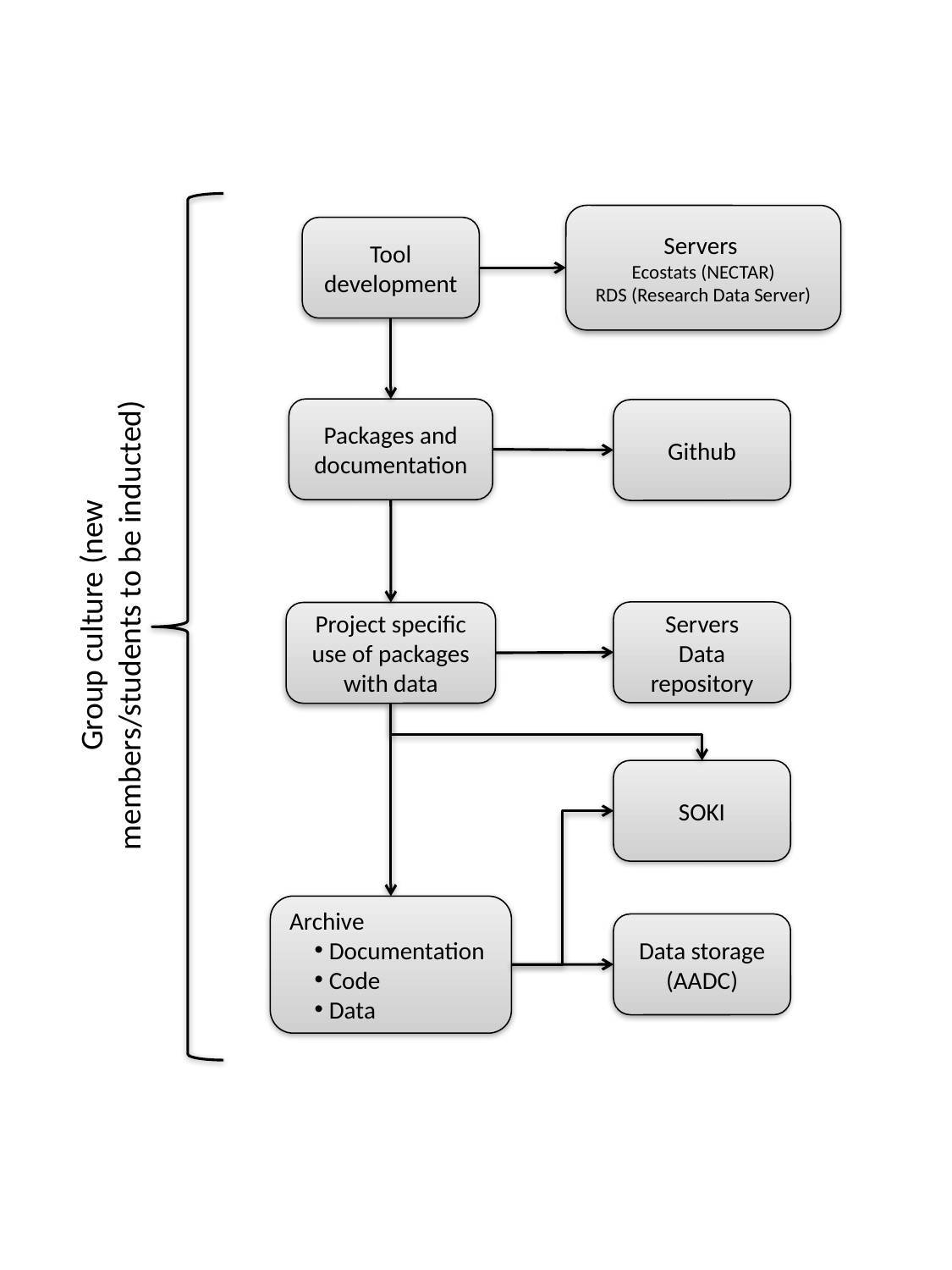

Servers
Ecostats (NECTAR)
RDS (Research Data Server)
Tool development
Packages and documentation
Github
Group culture (new members/students to be inducted)
Servers
Data repository
Project specific use of packages with data
SOKI
Archive
Documentation
Code
Data
Data storage (AADC)